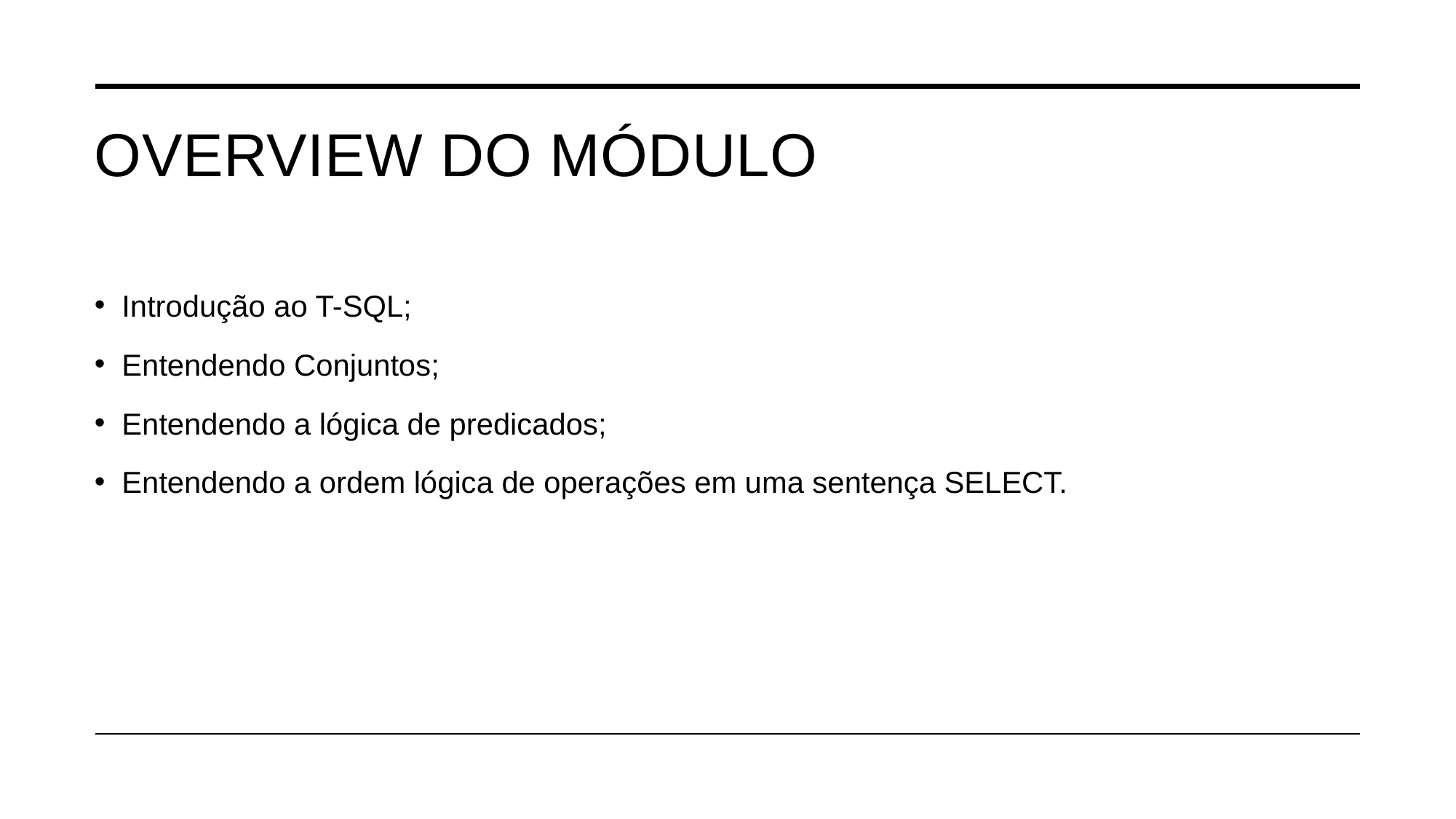

# Overview do módulo
Introdução ao T-SQL;
Entendendo Conjuntos;
Entendendo a lógica de predicados;
Entendendo a ordem lógica de operações em uma sentença SELECT.